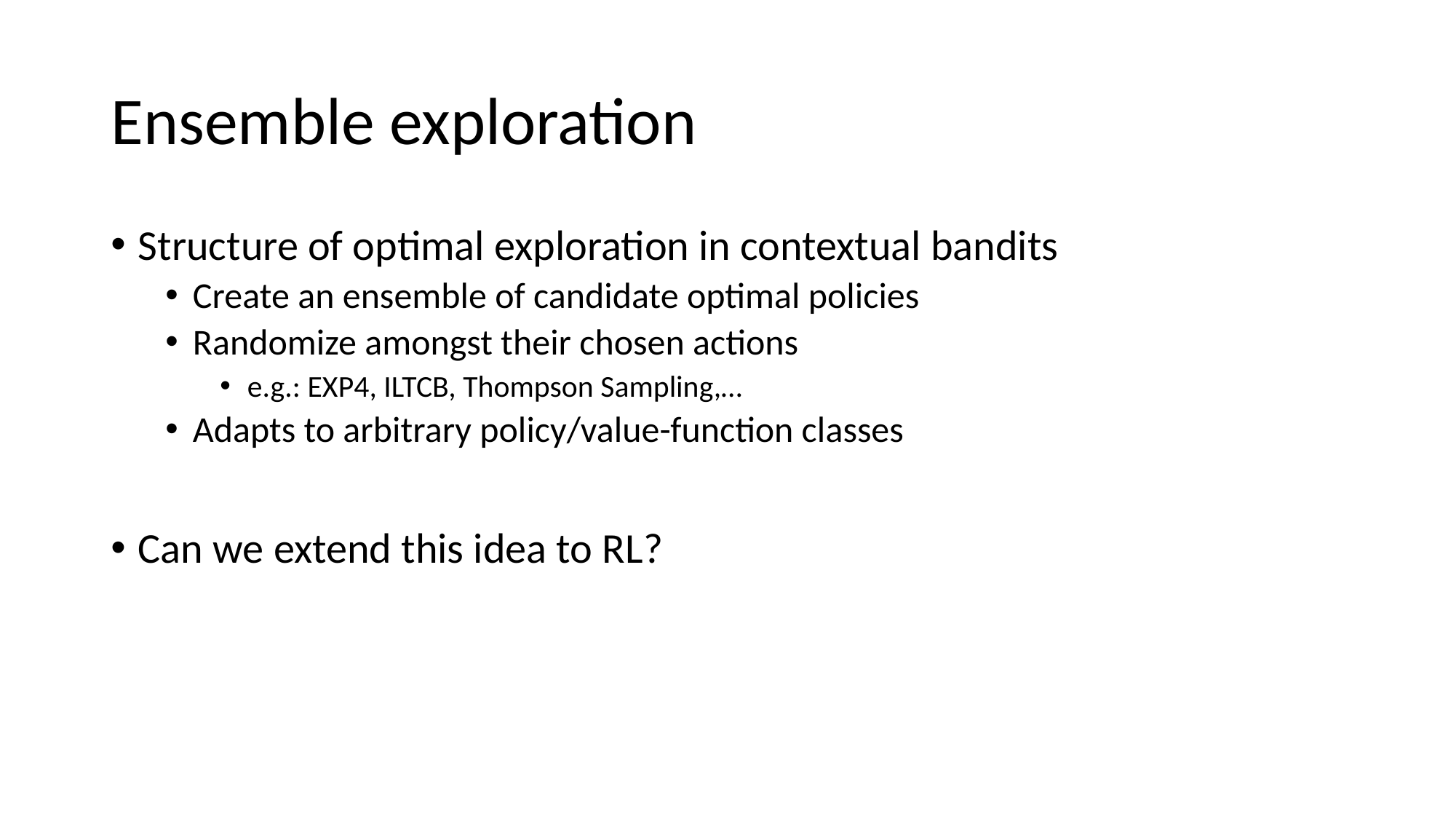

# Ensemble exploration
Structure of optimal exploration in contextual bandits
Create an ensemble of candidate optimal policies
Randomize amongst their chosen actions
e.g.: EXP4, ILTCB, Thompson Sampling,…
Adapts to arbitrary policy/value-function classes

Can we extend this idea to RL?